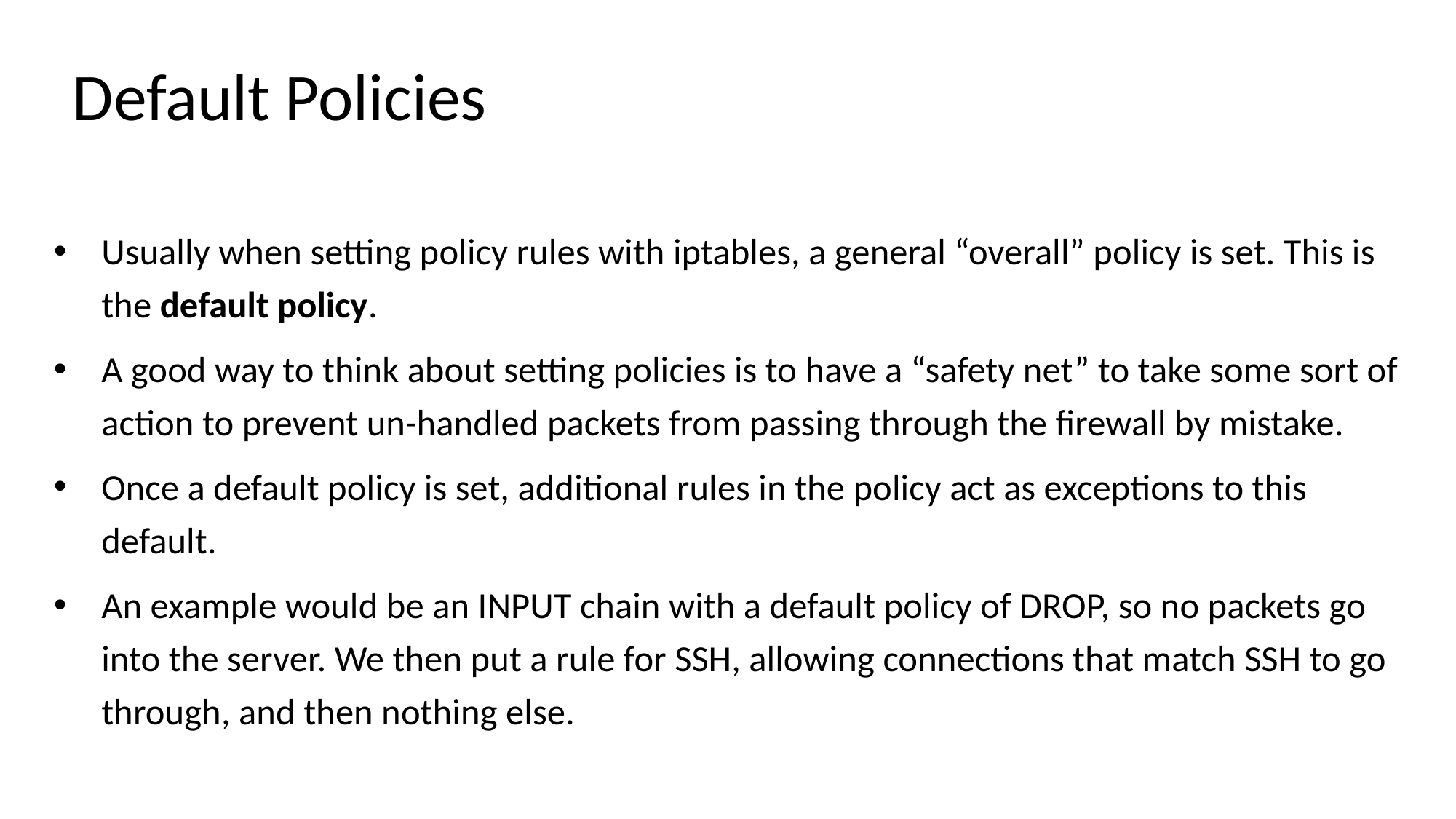

# Default Policies
Usually when setting policy rules with iptables, a general “overall” policy is set. This is the default policy.
A good way to think about setting policies is to have a “safety net” to take some sort of action to prevent un-handled packets from passing through the firewall by mistake.
Once a default policy is set, additional rules in the policy act as exceptions to this default.
An example would be an INPUT chain with a default policy of DROP, so no packets go into the server. We then put a rule for SSH, allowing connections that match SSH to go through, and then nothing else.